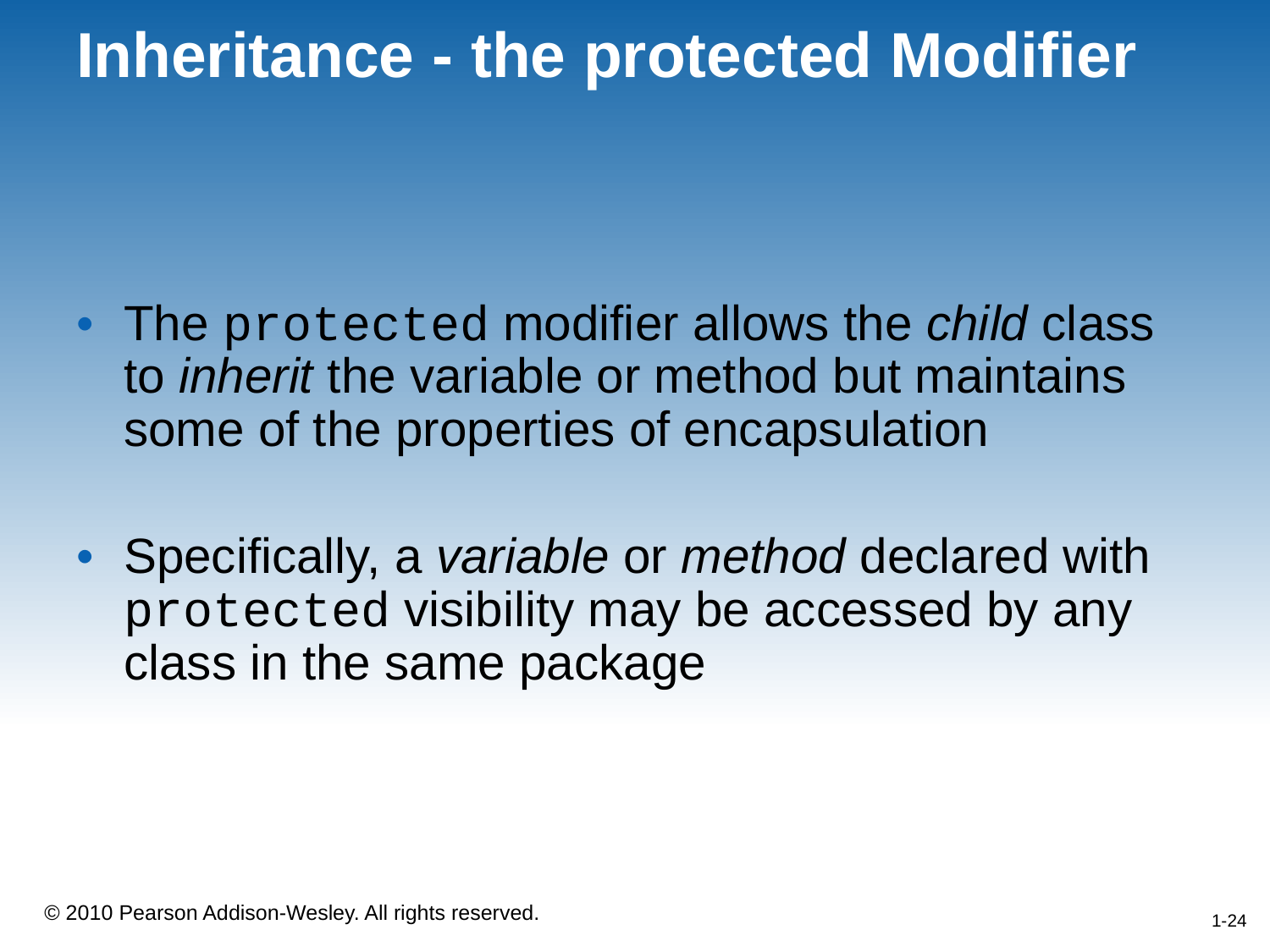

# Inheritance - the protected Modifier

The protected modifier allows the child class to inherit the variable or method but maintains some of the properties of encapsulation

Specifically, a variable or method declared with protected visibility may be accessed by any class in the same package
1-24